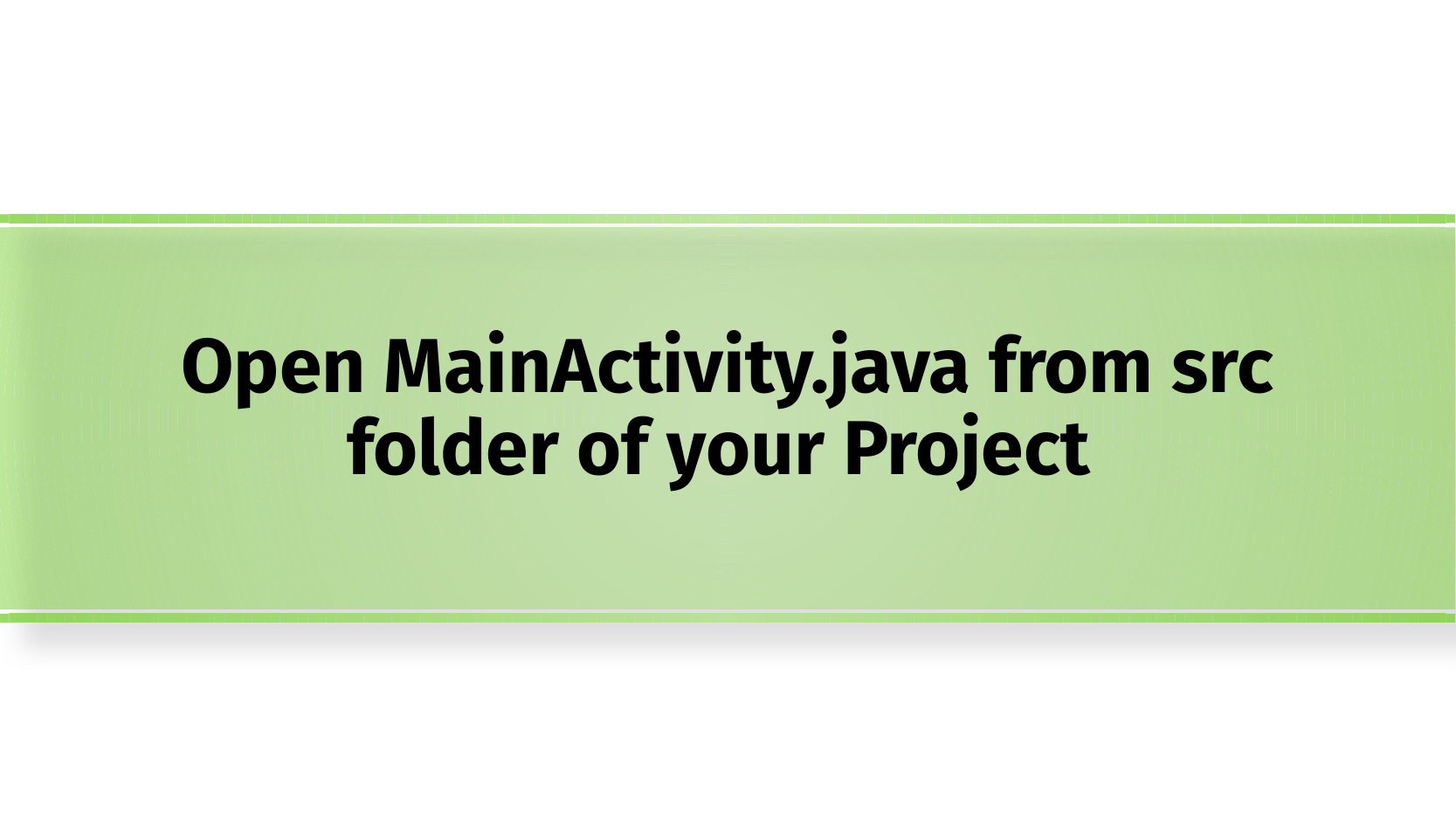

# Open MainActivity.java from src folder of your Project